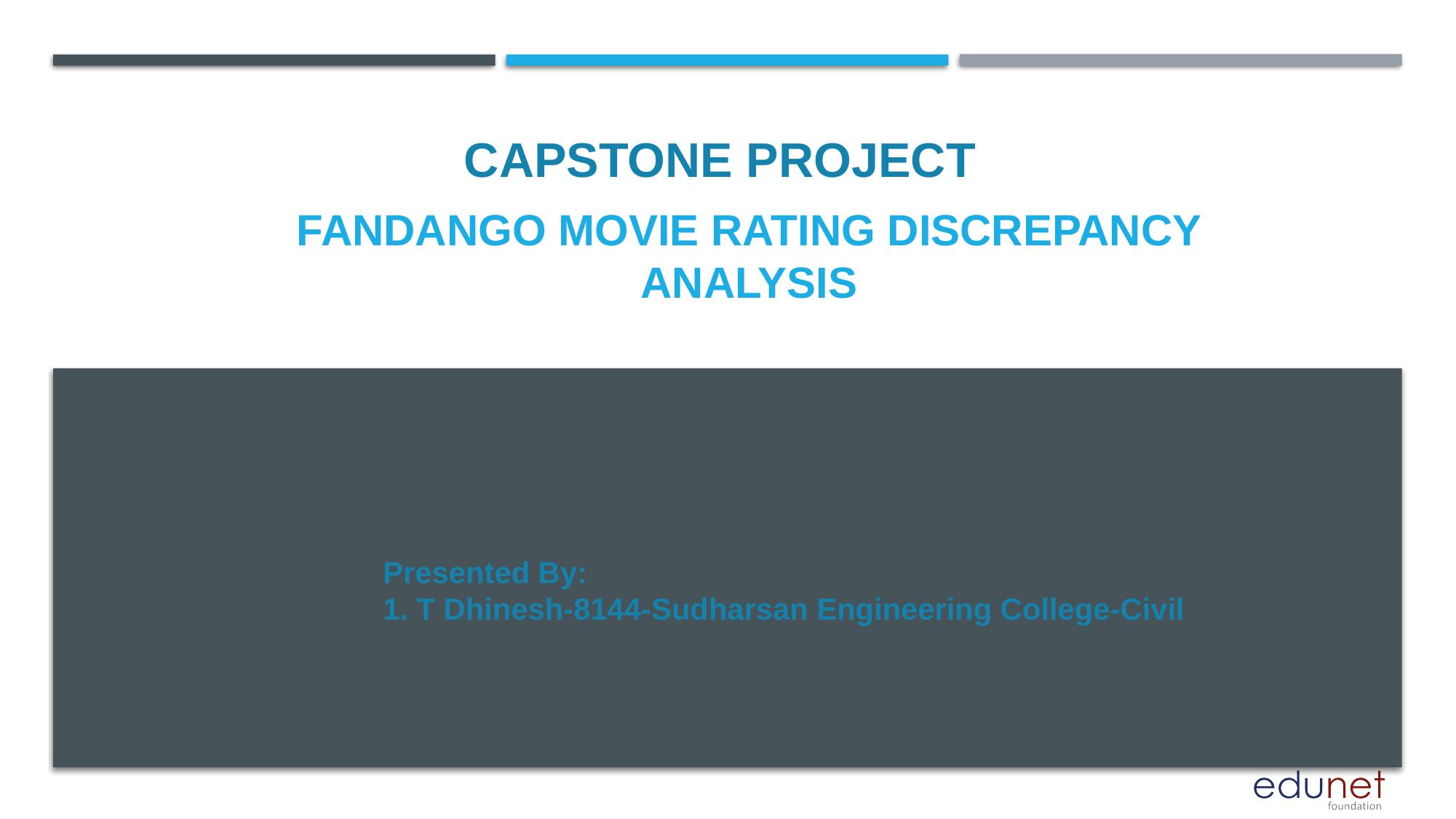

CAPSTONE PROJECT
# Fandango movie rating discrepancy analysis
Presented By:
1. T Dhinesh-8144-Sudharsan Engineering College-Civil